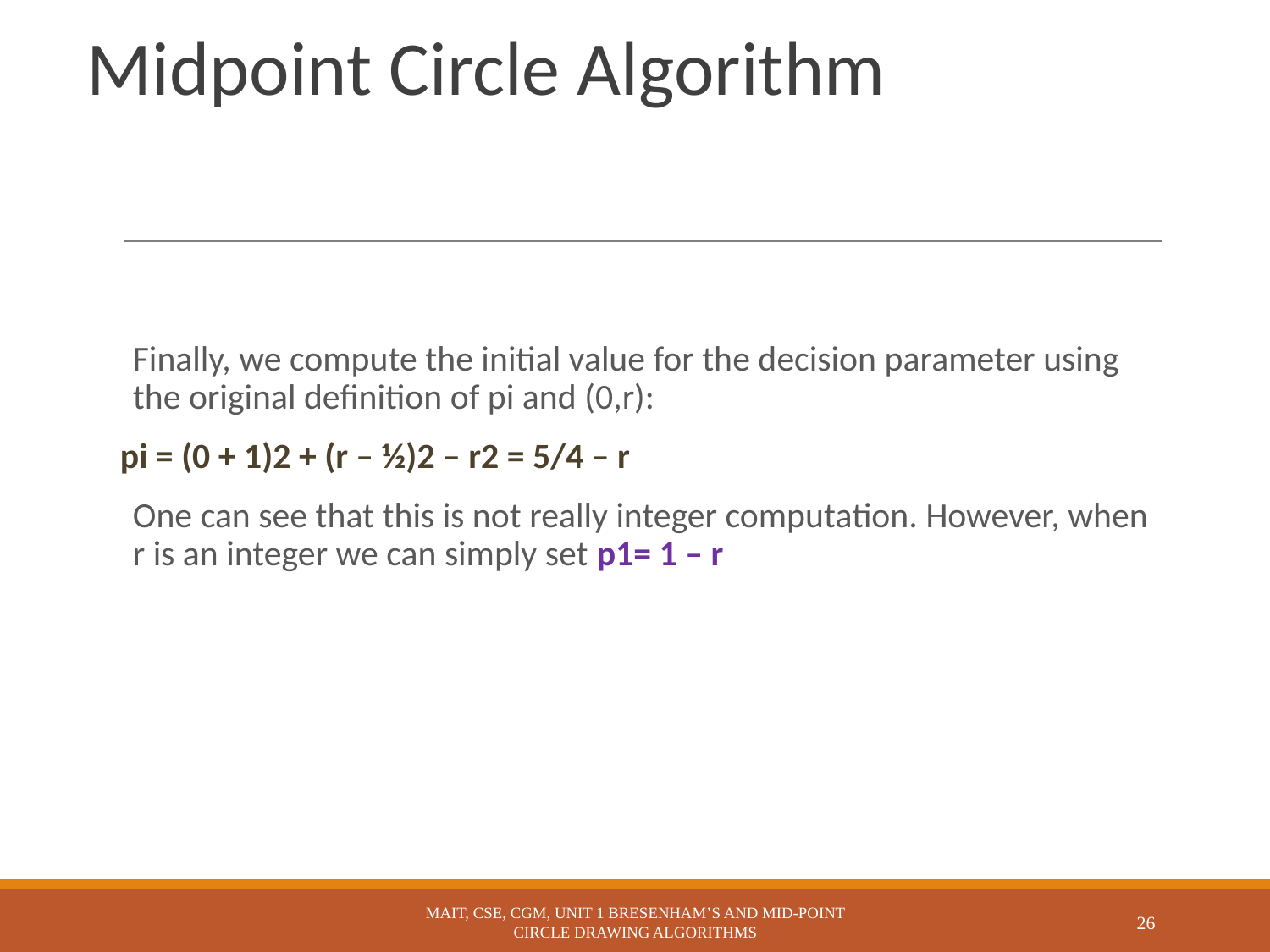

# Midpoint Circle Algorithm
Finally, we compute the initial value for the decision parameter using the original definition of pi and (0,r):
pi = (0 + 1)2 + (r – ½)2 – r2 = 5/4 – r
One can see that this is not really integer computation. However, when r is an integer we can simply set p1= 1 – r
MAIT, CSE, CGM, UNIT 1 BRESENHAM’S AND MID-POINT CIRCLE DRAWING ALGORITHMS
26